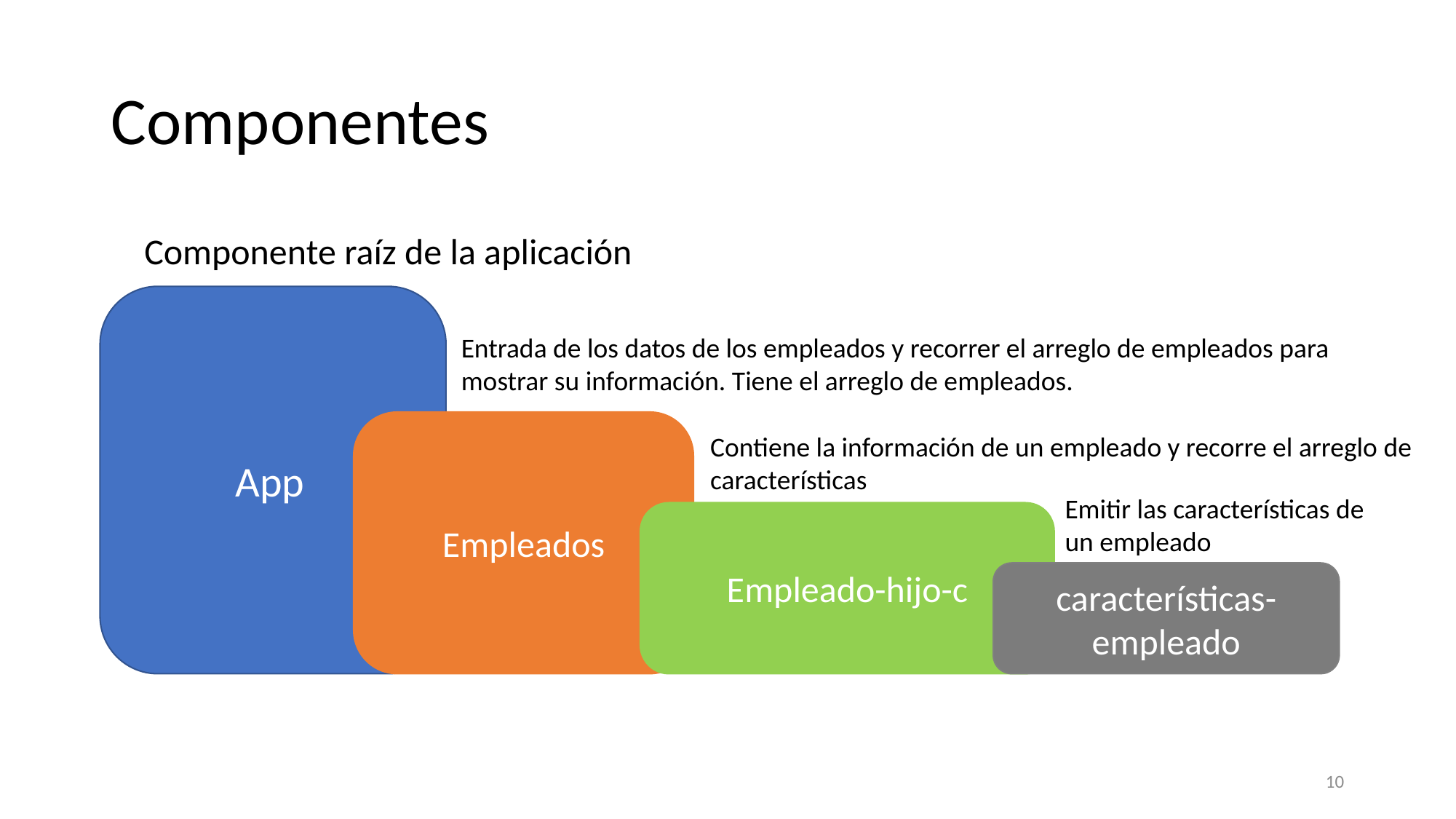

# Componentes

Componente raíz de la aplicación
App
Entrada de los datos de los empleados y recorrer el arreglo de empleados para mostrar su información. Tiene el arreglo de empleados.
Empleados
Contiene la información de un empleado y recorre el arreglo de
características
Emitir las características de un empleado
Empleado-hijo-c
características-empleado
10